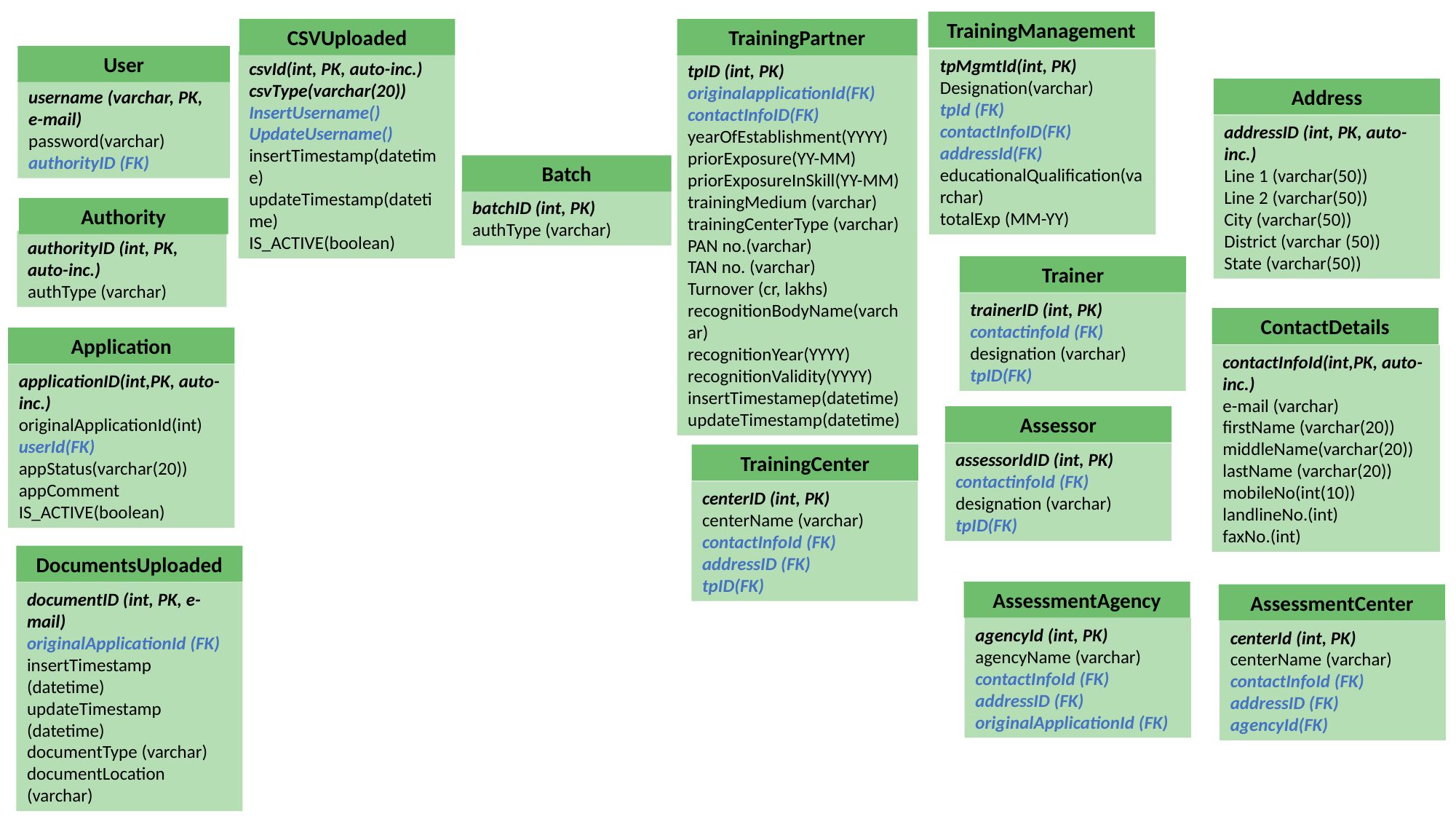

TrainingManagement
CSVUploaded
TrainingPartner
User
tpMgmtId(int, PK)
Designation(varchar)
tpId (FK)
contactInfoID(FK)
addressId(FK)
educationalQualification(varchar)
totalExp (MM-YY)
csvId(int, PK, auto-inc.)
csvType(varchar(20))
InsertUsername()
UpdateUsername()
insertTimestamp(datetime)
updateTimestamp(datetime)
IS_ACTIVE(boolean)
tpID (int, PK)
originalapplicationId(FK)
contactInfoID(FK)
yearOfEstablishment(YYYY)
priorExposure(YY-MM)
priorExposureInSkill(YY-MM)
trainingMedium (varchar)
trainingCenterType (varchar)
PAN no.(varchar)
TAN no. (varchar)
Turnover (cr, lakhs)
recognitionBodyName(varchar)
recognitionYear(YYYY)
recognitionValidity(YYYY)
insertTimestamep(datetime)
updateTimestamp(datetime)
Address
username (varchar, PK, e-mail)
password(varchar)
authorityID (FK)
addressID (int, PK, auto-inc.)
Line 1 (varchar(50))
Line 2 (varchar(50))
City (varchar(50))
District (varchar (50))
State (varchar(50))
Batch
batchID (int, PK)
authType (varchar)
Authority
authorityID (int, PK, auto-inc.)
authType (varchar)
Trainer
trainerID (int, PK)
contactinfoId (FK)
designation (varchar)
tpID(FK)
ContactDetails
Application
contactInfoId(int,PK, auto-inc.)
e-mail (varchar)
firstName (varchar(20))
middleName(varchar(20))
lastName (varchar(20))
mobileNo(int(10))
landlineNo.(int)
faxNo.(int)
applicationID(int,PK, auto-inc.)
originalApplicationId(int)
userId(FK)
appStatus(varchar(20))
appComment
IS_ACTIVE(boolean)
Assessor
assessorIdID (int, PK)
contactinfoId (FK)
designation (varchar)
tpID(FK)
TrainingCenter
centerID (int, PK)
centerName (varchar)
contactInfoId (FK)
addressID (FK)
tpID(FK)
DocumentsUploaded
AssessmentAgency
documentID (int, PK, e-mail)
originalApplicationId (FK)
insertTimestamp (datetime)
updateTimestamp (datetime)
documentType (varchar)
documentLocation (varchar)
AssessmentCenter
agencyId (int, PK)
agencyName (varchar)
contactInfoId (FK)
addressID (FK)
originalApplicationId (FK)
centerId (int, PK)
centerName (varchar)
contactInfoId (FK)
addressID (FK)
agencyId(FK)